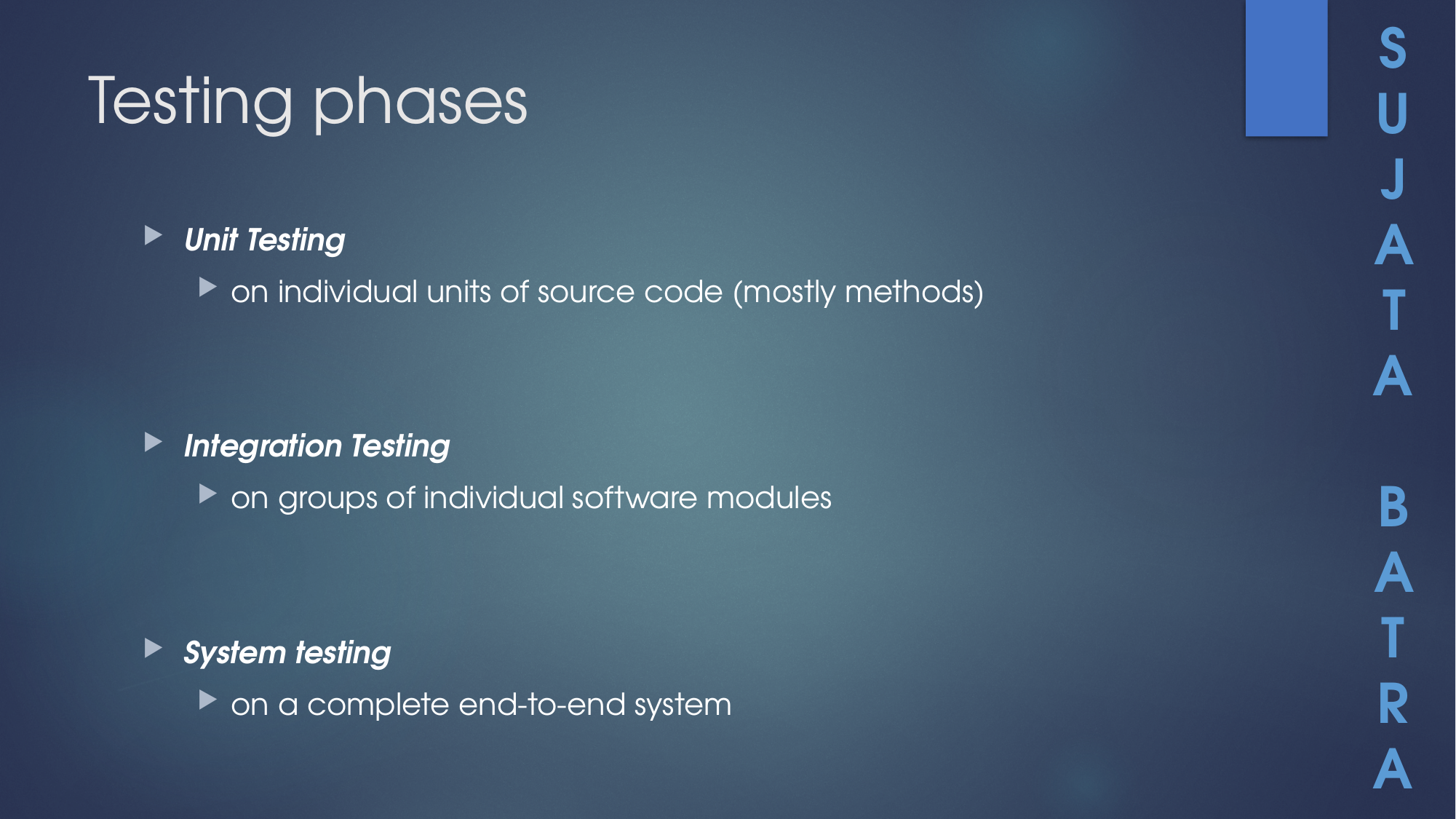

# Testing phases

Unit Testing
on individual units of source code (mostly methods)

Integration Testing
on groups of individual software modules

System testing
on a complete end-to-end system